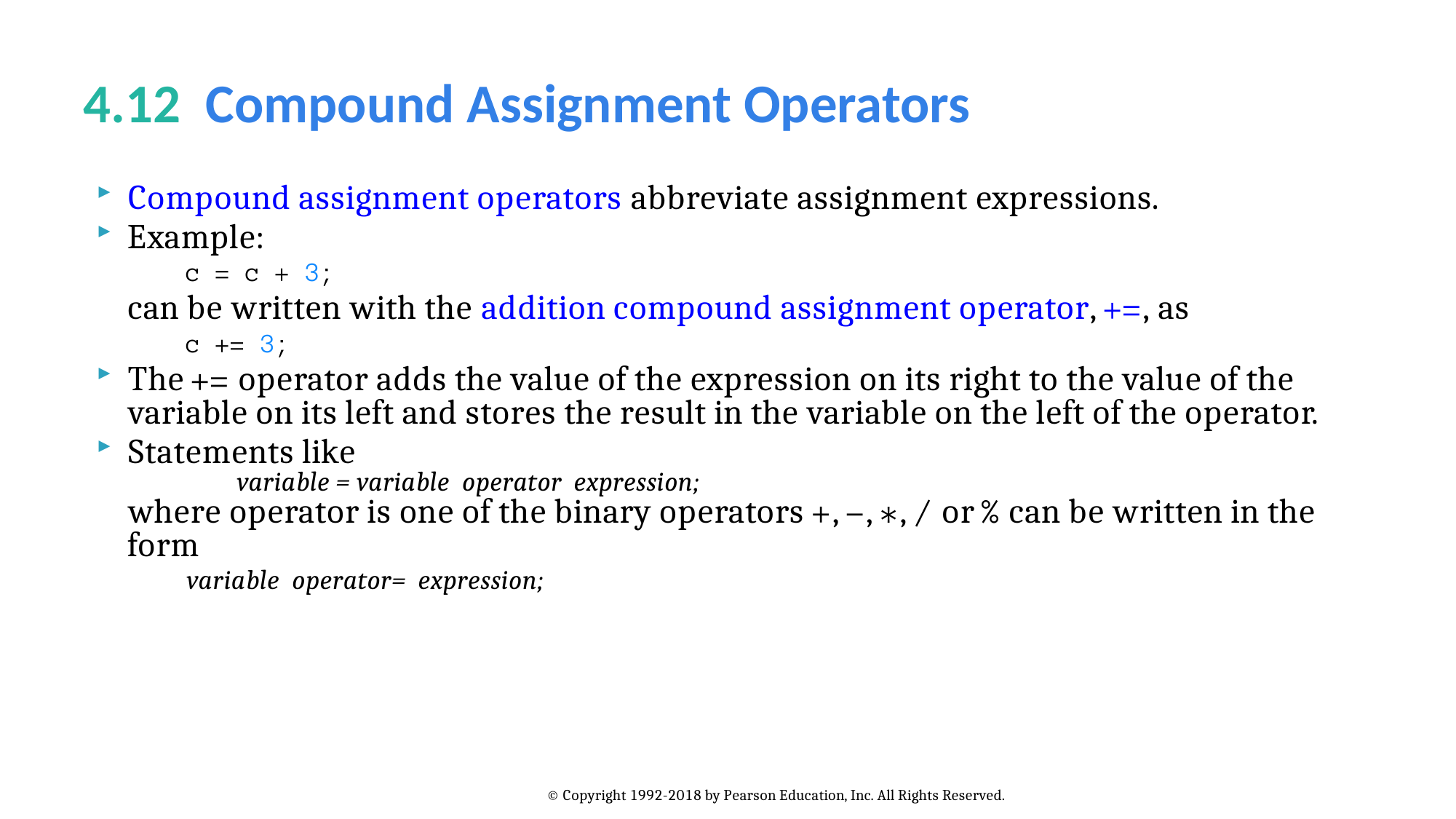

# 4.12  Compound Assignment Operators
Compound assignment operators abbreviate assignment expressions.
Example:
	c = c + 3;
	can be written with the addition compound assignment operator, +=, as
	c += 3;
The += operator adds the value of the expression on its right to the value of the variable on its left and stores the result in the variable on the left of the operator.
Statements like
	variable = variable  operator  expression;
where operator is one of the binary operators +, -, *, / or % can be written in the form
	variable  operator=  expression;
© Copyright 1992-2018 by Pearson Education, Inc. All Rights Reserved.